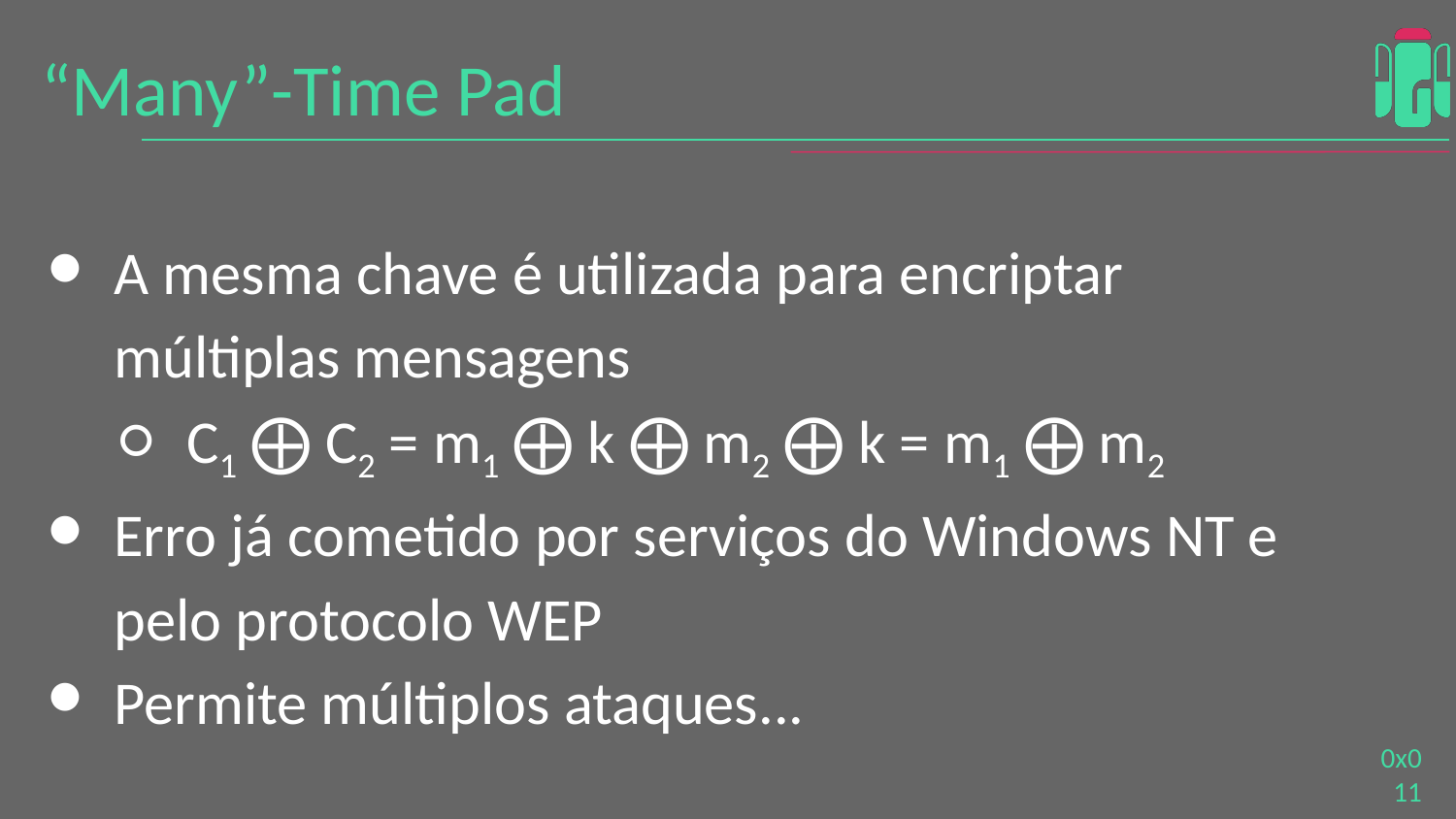

# “Many”-Time Pad
A mesma chave é utilizada para encriptar múltiplas mensagens
C1 ⨁ C2 = m1 ⨁ k ⨁ m2 ⨁ k = m1 ⨁ m2
Erro já cometido por serviços do Windows NT e pelo protocolo WEP
Permite múltiplos ataques...
0x011